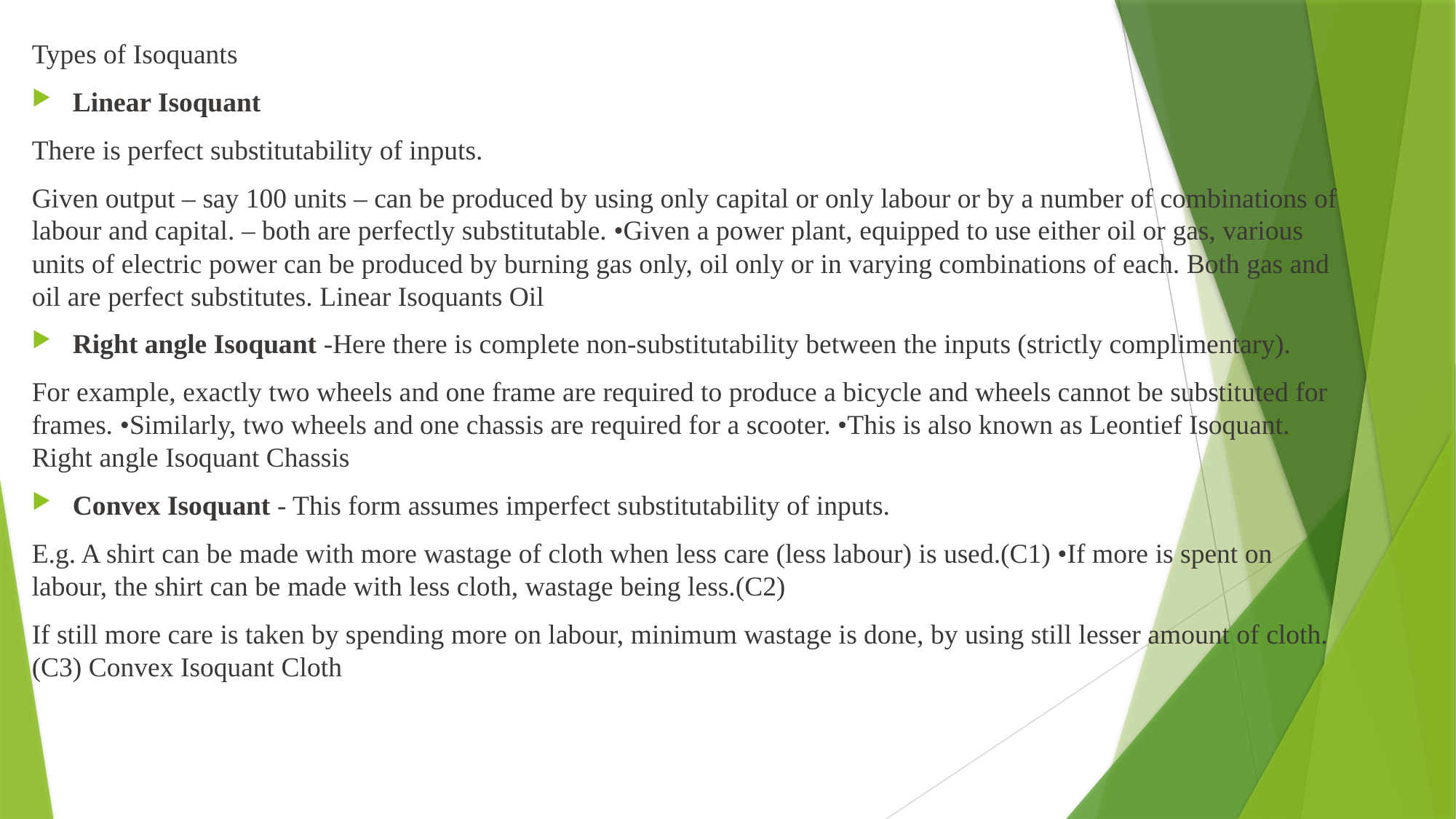

Types of Isoquants
Linear Isoquant
There is perfect substitutability of inputs.
Given output – say 100 units – can be produced by using only capital or only labour or by a number of combinations of labour and capital. – both are perfectly substitutable. •Given a power plant, equipped to use either oil or gas, various units of electric power can be produced by burning gas only, oil only or in varying combinations of each. Both gas and oil are perfect substitutes. Linear Isoquants Oil
Right angle Isoquant -Here there is complete non-substitutability between the inputs (strictly complimentary).
For example, exactly two wheels and one frame are required to produce a bicycle and wheels cannot be substituted for frames. •Similarly, two wheels and one chassis are required for a scooter. •This is also known as Leontief Isoquant. Right angle Isoquant Chassis
Convex Isoquant - This form assumes imperfect substitutability of inputs.
E.g. A shirt can be made with more wastage of cloth when less care (less labour) is used.(C1) •If more is spent on labour, the shirt can be made with less cloth, wastage being less.(C2)
If still more care is taken by spending more on labour, minimum wastage is done, by using still lesser amount of cloth.(C3) Convex Isoquant Cloth